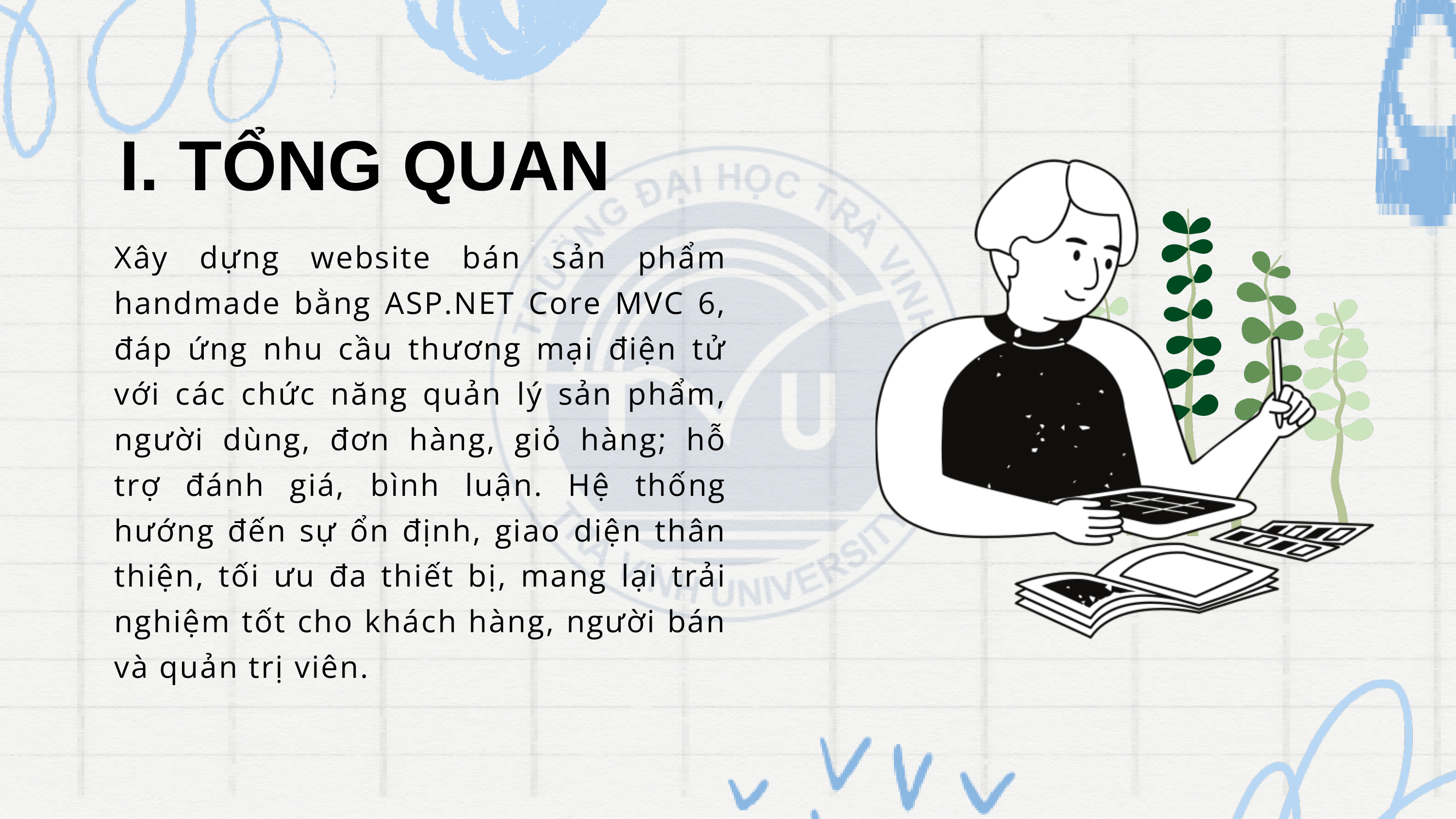

I. TỔNG QUAN

Xây dựng website bán sản phẩm handmade bằng ASP.NET Core MVC 6, đáp ứng nhu cầu thương mại điện tử với các chức năng quản lý sản phẩm, người dùng, đơn hàng, giỏ hàng; hỗ trợ đánh giá, bình luận. Hệ thống hướng đến sự ổn định, giao diện thân thiện, tối ưu đa thiết bị, mang lại trải nghiệm tốt cho khách hàng, người bán và quản trị viên.